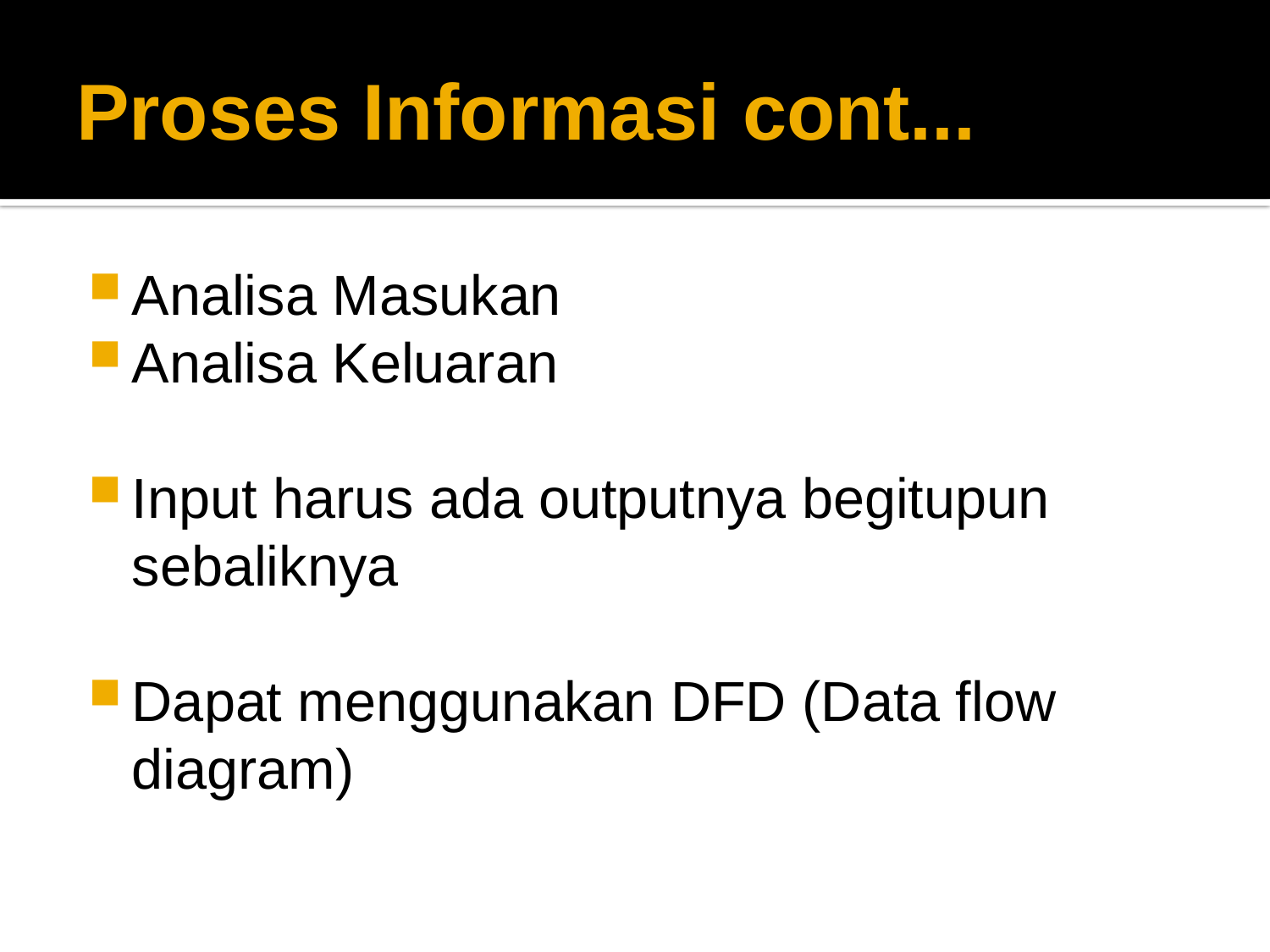

# Proses Informasi cont...
Analisa Masukan
Analisa Keluaran

Input harus ada outputnya begitupun sebaliknya

Dapat menggunakan DFD (Data flow diagram)